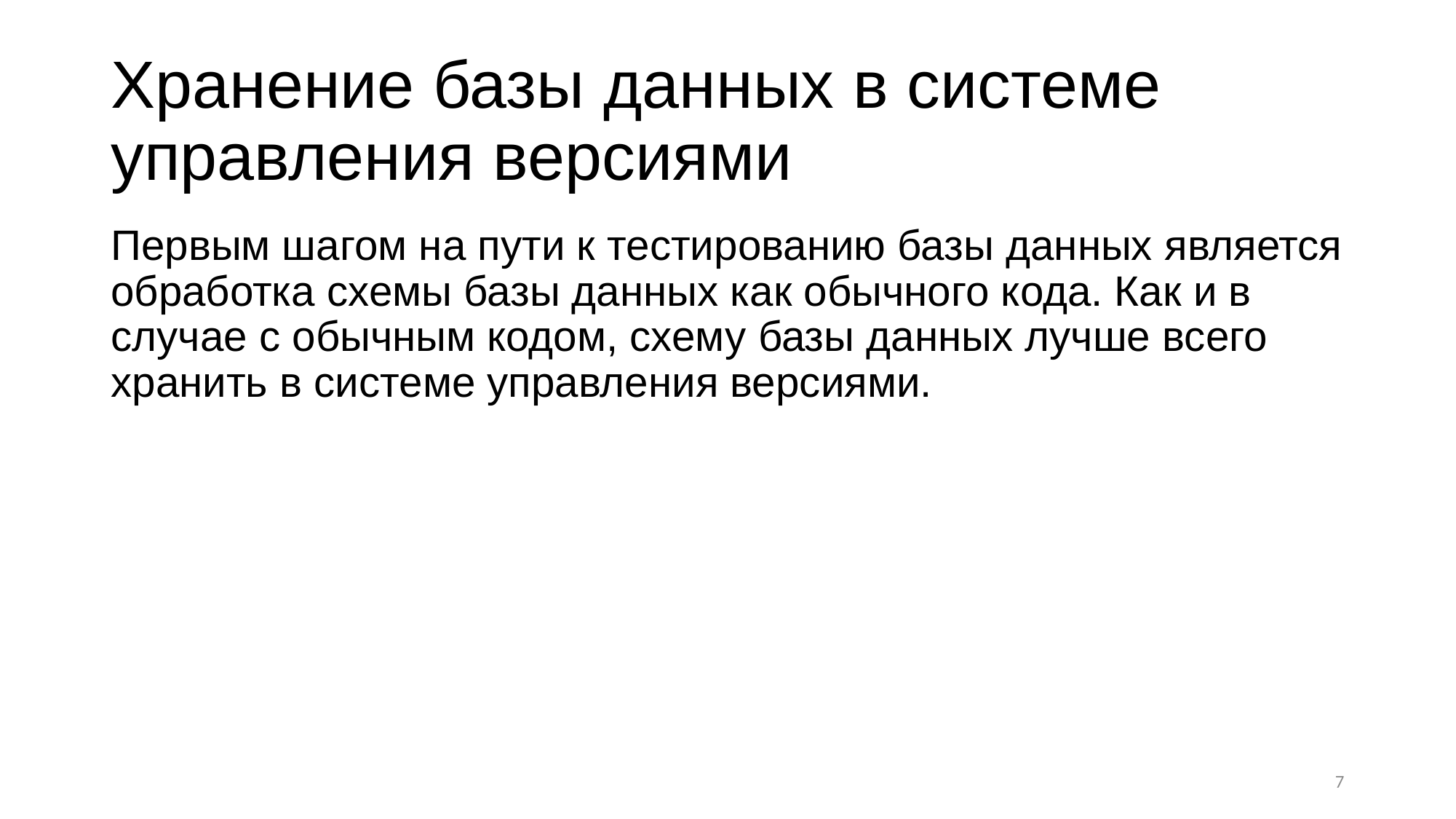

# Хранение базы данных в системе управления версиями
Первым шагом на пути к тестированию базы данных является обработка схемы базы данных как обычного кода. Как и в случае с обычным кодом, схему базы данных лучше всего хранить в системе управления версиями.
7